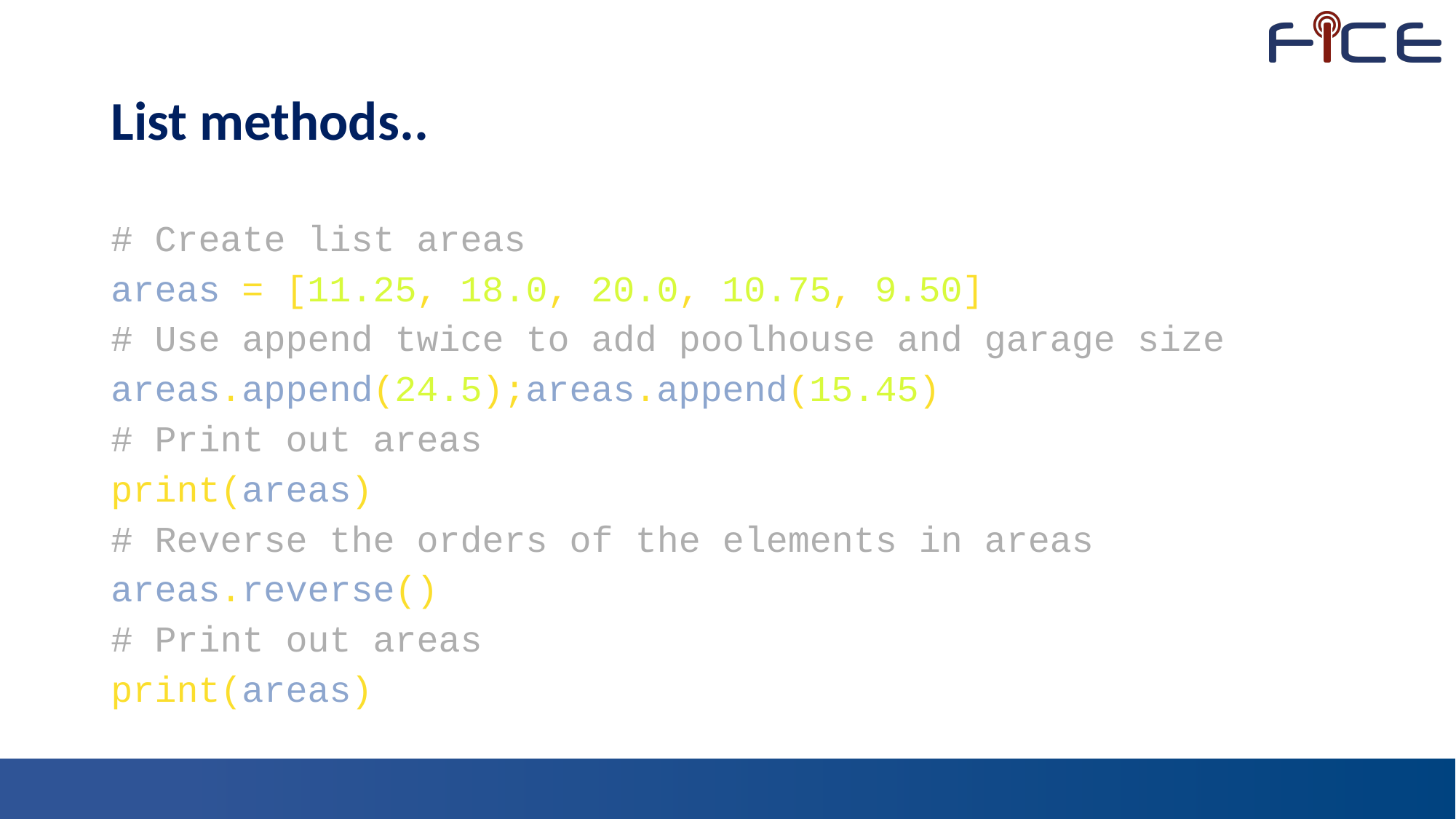

# List methods..
# Create list areas
areas = [11.25, 18.0, 20.0, 10.75, 9.50]
# Use append twice to add poolhouse and garage size
areas.append(24.5);areas.append(15.45)
# Print out areas
print(areas)
# Reverse the orders of the elements in areas
areas.reverse()
# Print out areas
print(areas)